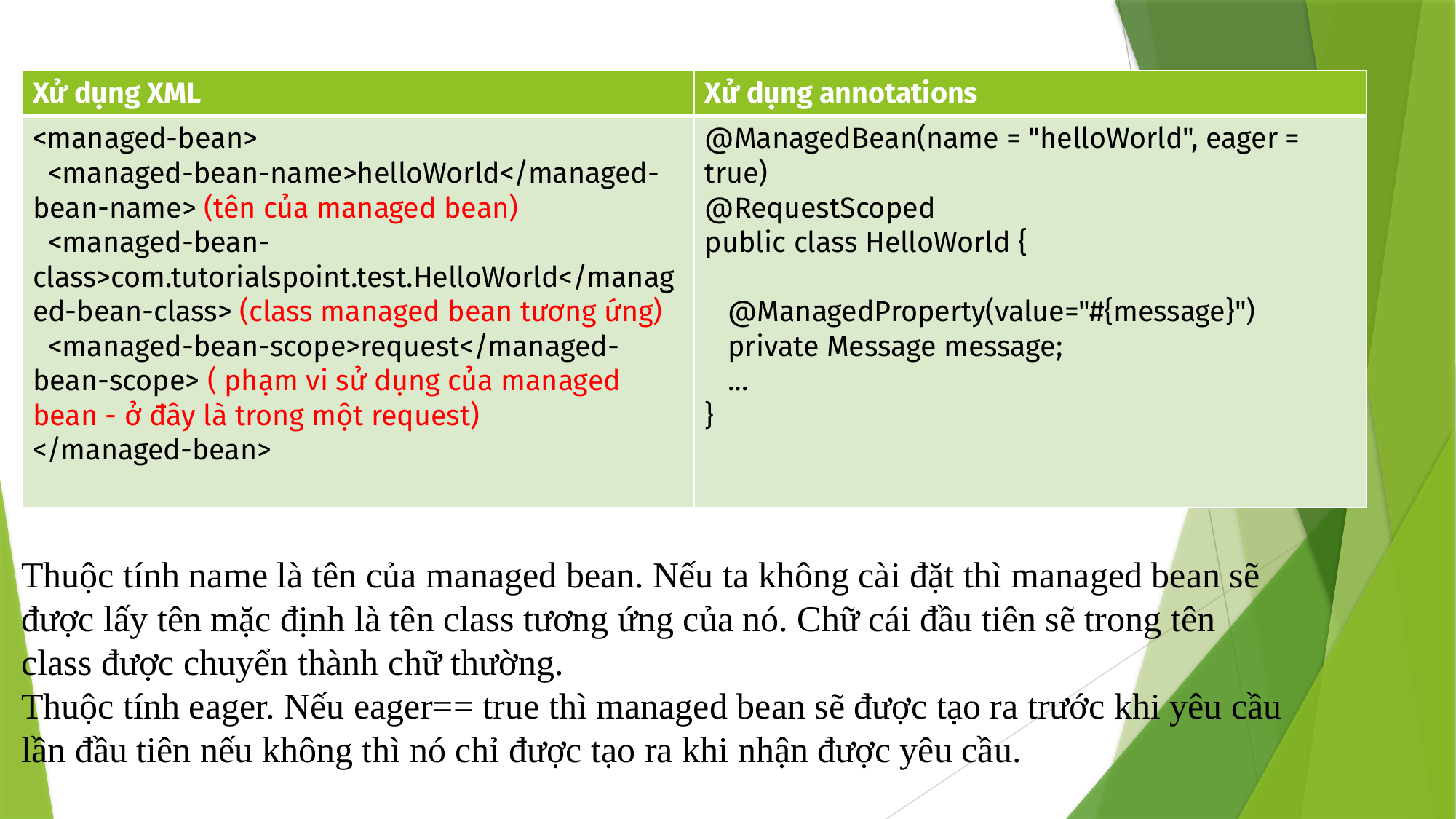

| Xử dụng XML | Xử dụng annotations |
| --- | --- |
| <managed-bean> <managed-bean-name>helloWorld</managed-bean-name> (tên của managed bean) <managed-bean-class>com.tutorialspoint.test.HelloWorld</managed-bean-class> (class managed bean tương ứng) <managed-bean-scope>request</managed-bean-scope> ( phạm vi sử dụng của managed bean - ở đây là trong một request) </managed-bean> | @ManagedBean(name = "helloWorld", eager = true) @RequestScoped public class HelloWorld { @ManagedProperty(value="#{message}") private Message message; ... } |
Thuộc tính name là tên của managed bean. Nếu ta không cài đặt thì managed bean sẽ được lấy tên mặc định là tên class tương ứng của nó. Chữ cái đầu tiên sẽ trong tên class được chuyển thành chữ thường.
Thuộc tính eager. Nếu eager== true thì managed bean sẽ được tạo ra trước khi yêu cầu lần đầu tiên nếu không thì nó chỉ được tạo ra khi nhận được yêu cầu.